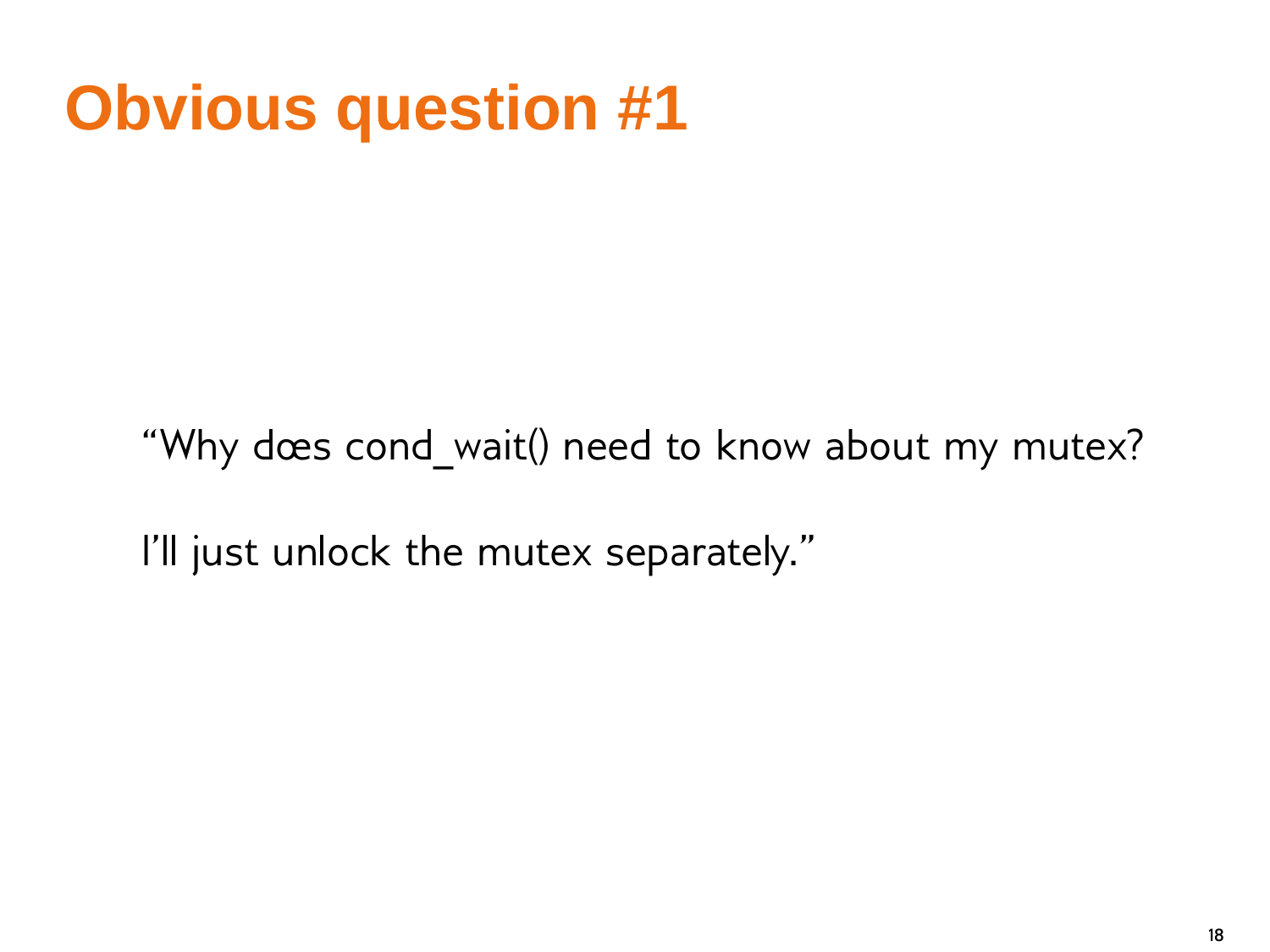

# Obvious question #1
“Why does cond_wait() need to know about my mutex?

I’ll just unlock the mutex separately.”